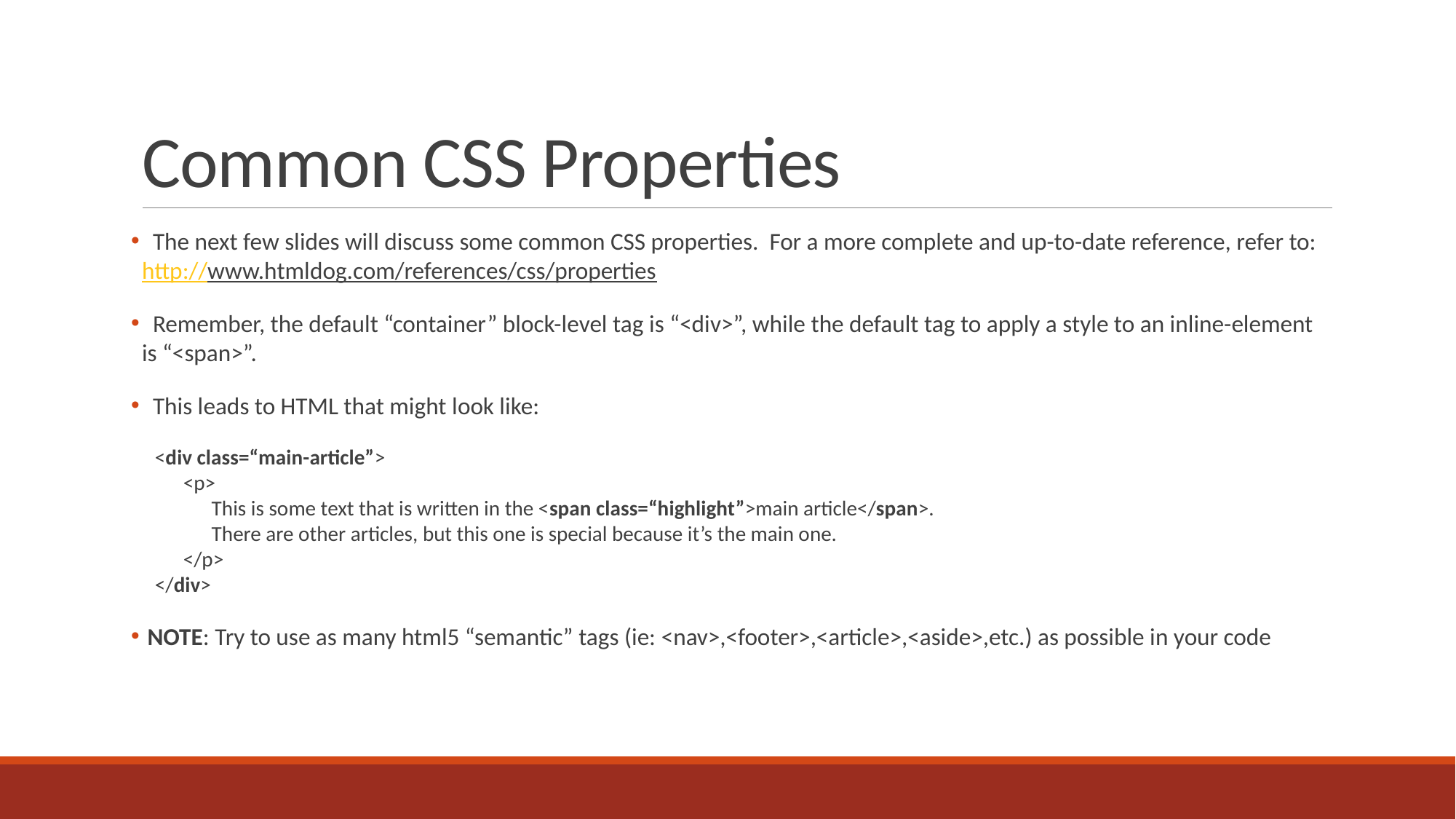

# Common CSS Properties
  The next few slides will discuss some common CSS properties.  For a more complete and up-to-date reference, refer to:  http://www.htmldog.com/references/css/properties
  Remember, the default “container” block-level tag is “<div>”, while the default tag to apply a style to an inline-element is “<span>”.
  This leads to HTML that might look like:
<div class=“main-article”>
      <p>
            This is some text that is written in the <span class=“highlight”>main article</span>.
            There are other articles, but this one is special because it’s the main one.
      </p>
</div>
 NOTE: Try to use as many html5 “semantic” tags (ie: <nav>,<footer>,<article>,<aside>,etc.) as possible in your code